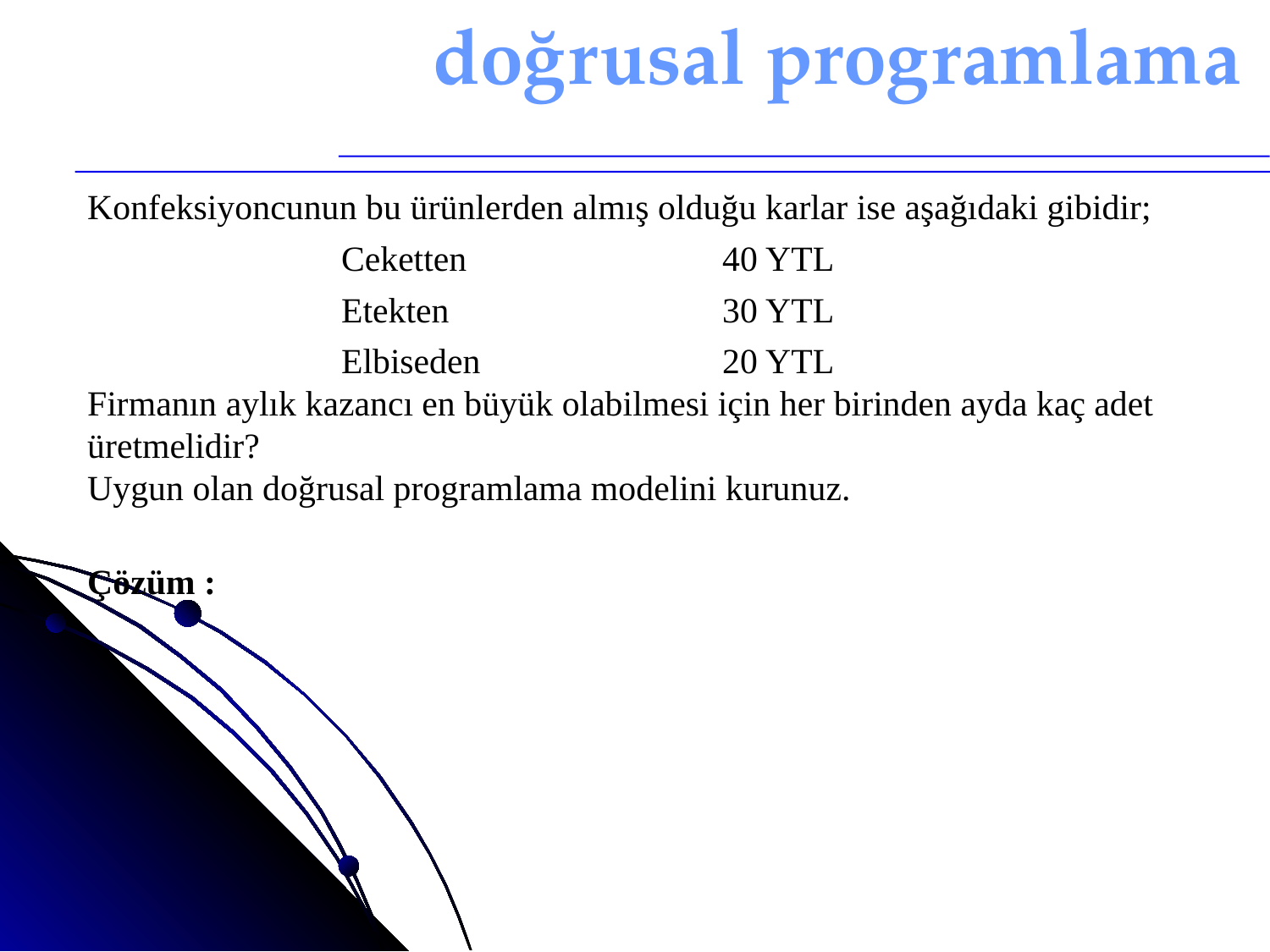

doğrusal programlama

Konfeksiyoncunun bu ürünlerden almış olduğu karlar ise aşağıdaki gibidir;
		Ceketten			40 YTL
		Etekten			30 YTL
		Elbiseden 		20 YTL
Firmanın aylık kazancı en büyük olabilmesi için her birinden ayda kaç adet üretmelidir?
Uygun olan doğrusal programlama modelini kurunuz.
programlama modelini kurunuz.
Çözüm :